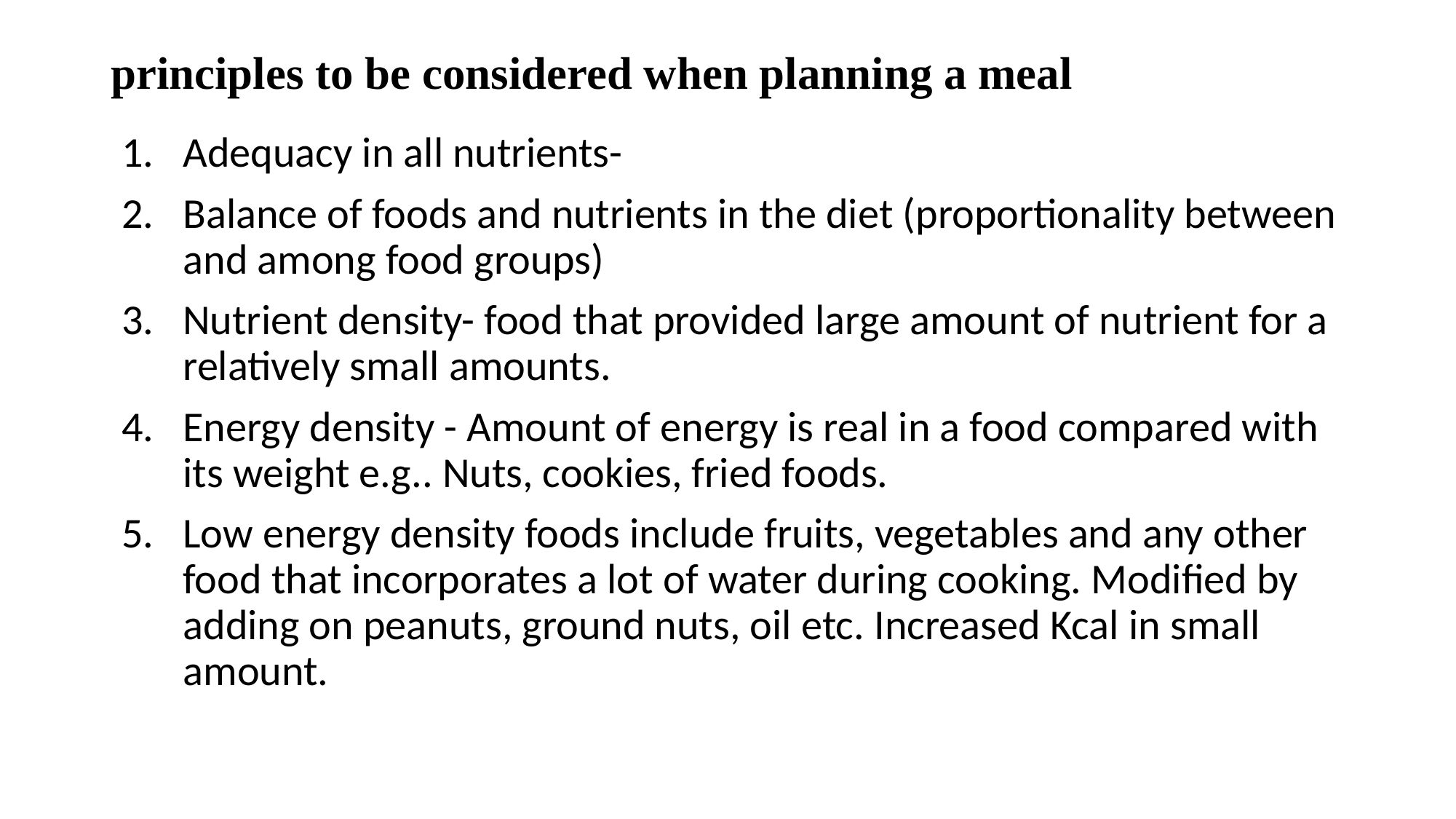

# principles to be considered when planning a meal
Adequacy in all nutrients-
Balance of foods and nutrients in the diet (proportionality between and among food groups)
Nutrient density- food that provided large amount of nutrient for a relatively small amounts.
Energy density - Amount of energy is real in a food compared with its weight e.g.. Nuts, cookies, fried foods.
Low energy density foods include fruits, vegetables and any other food that incorporates a lot of water during cooking. Modified by adding on peanuts, ground nuts, oil etc. Increased Kcal in small amount.